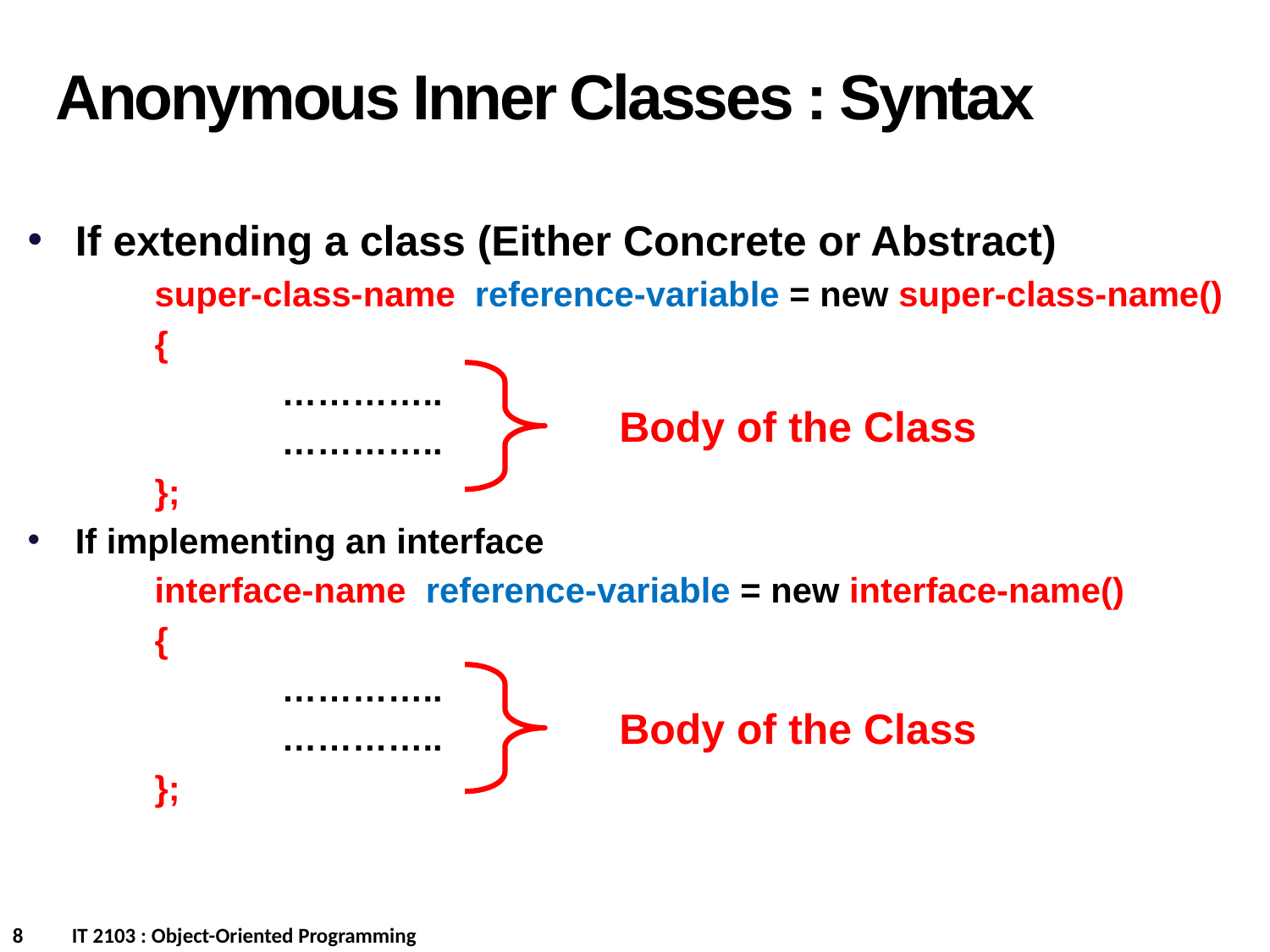

Anonymous Inner Classes : Syntax
If extending a class (Either Concrete or Abstract)
	super-class-name  reference-variable = new super-class-name()
	{
		…………..
		…………..
	};
If implementing an interface
	interface-name  reference-variable = new interface-name()
	{
		…………..
		…………..
	};

Body of the Class

Body of the Class